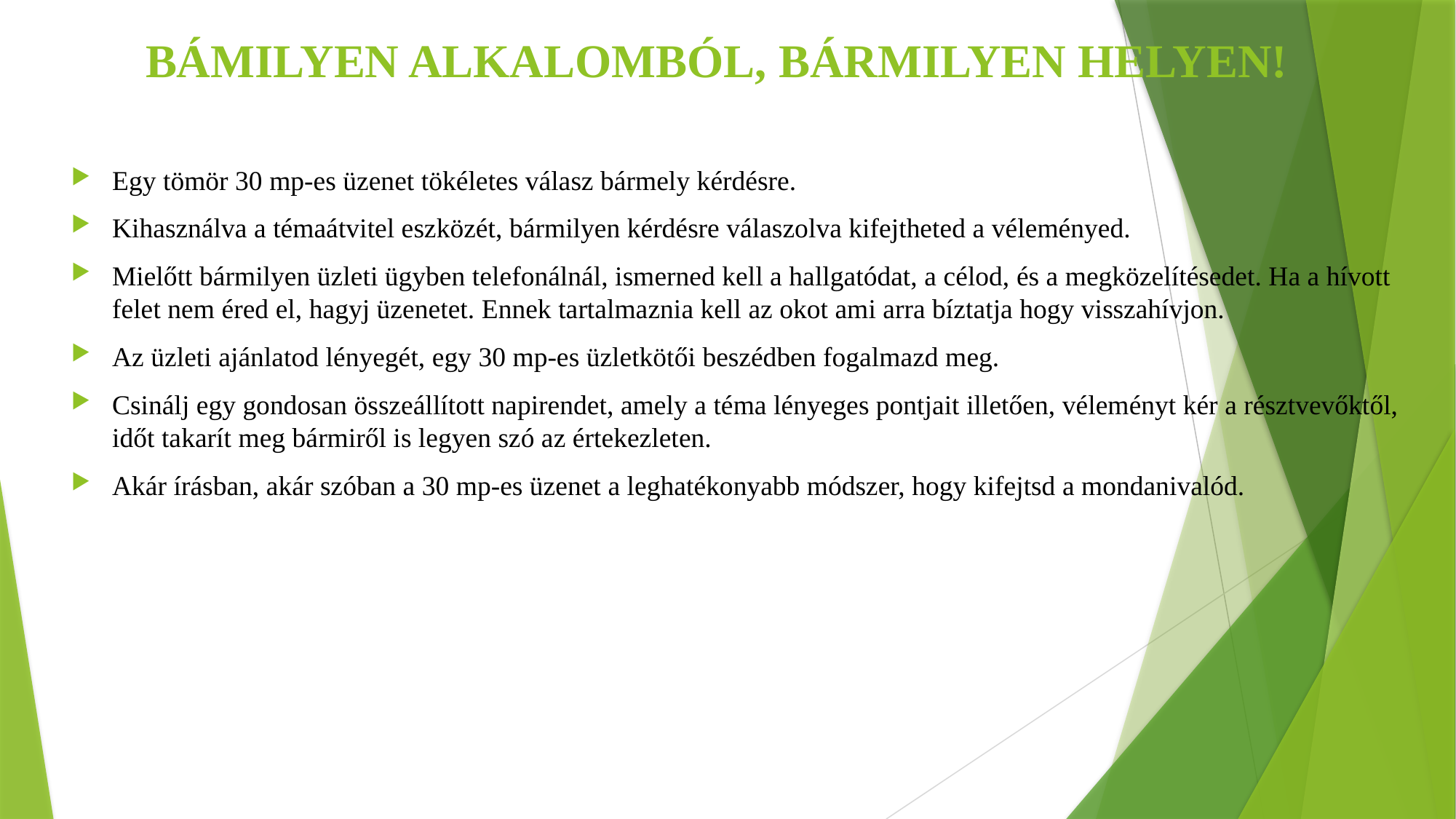

# BÁMILYEN ALKALOMBÓL, BÁRMILYEN HELYEN!
Egy tömör 30 mp-es üzenet tökéletes válasz bármely kérdésre.
Kihasználva a témaátvitel eszközét, bármilyen kérdésre válaszolva kifejtheted a véleményed.
Mielőtt bármilyen üzleti ügyben telefonálnál, ismerned kell a hallgatódat, a célod, és a megközelítésedet. Ha a hívott felet nem éred el, hagyj üzenetet. Ennek tartalmaznia kell az okot ami arra bíztatja hogy visszahívjon.
Az üzleti ajánlatod lényegét, egy 30 mp-es üzletkötői beszédben fogalmazd meg.
Csinálj egy gondosan összeállított napirendet, amely a téma lényeges pontjait illetően, véleményt kér a résztvevőktől, időt takarít meg bármiről is legyen szó az értekezleten.
Akár írásban, akár szóban a 30 mp-es üzenet a leghatékonyabb módszer, hogy kifejtsd a mondanivalód.